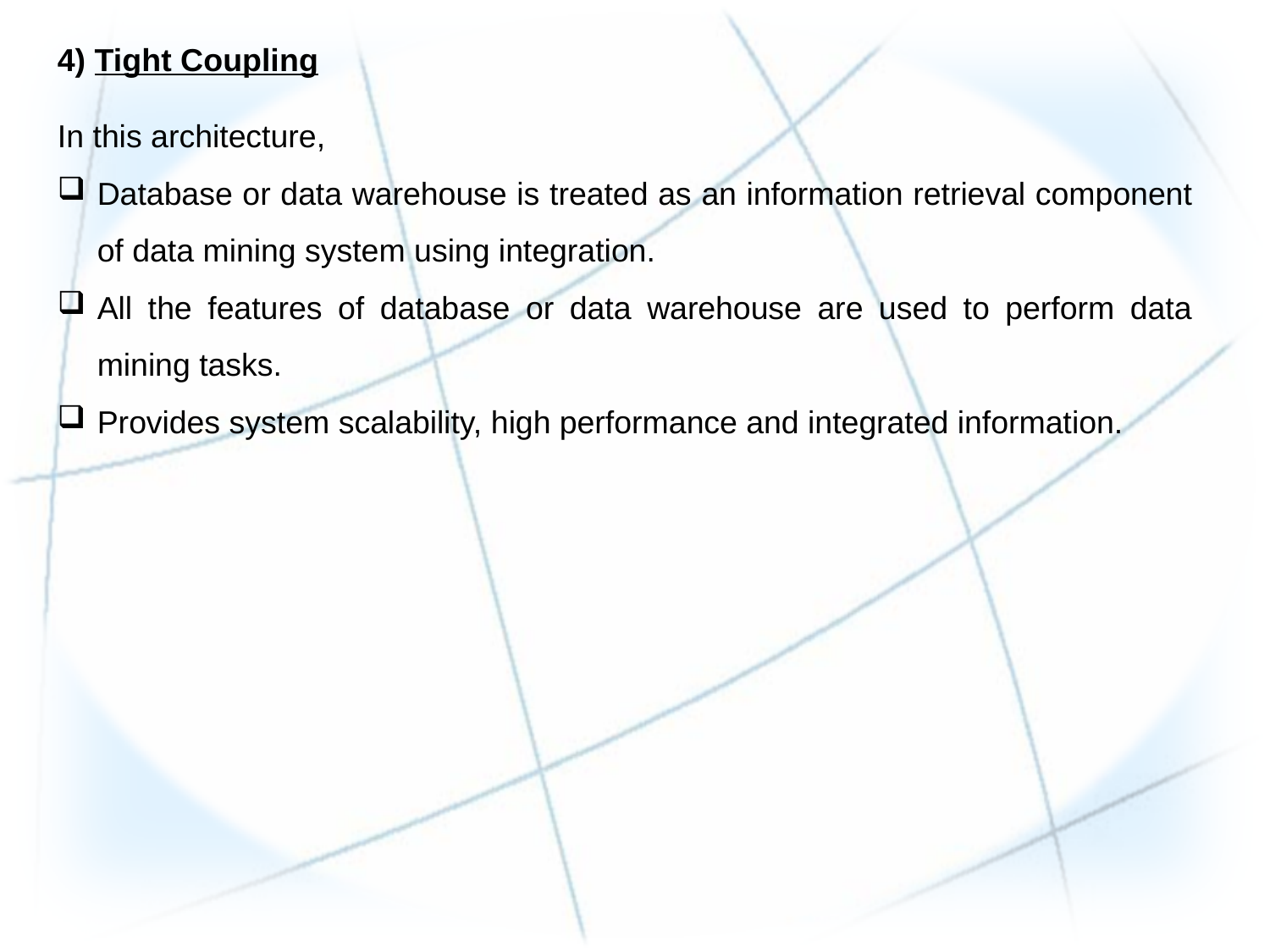

4) Tight Coupling

In this architecture,
Database or data warehouse is treated as an information retrieval component of data mining system using integration.
All the features of database or data warehouse are used to perform data mining tasks.
Provides system scalability, high performance and integrated information.